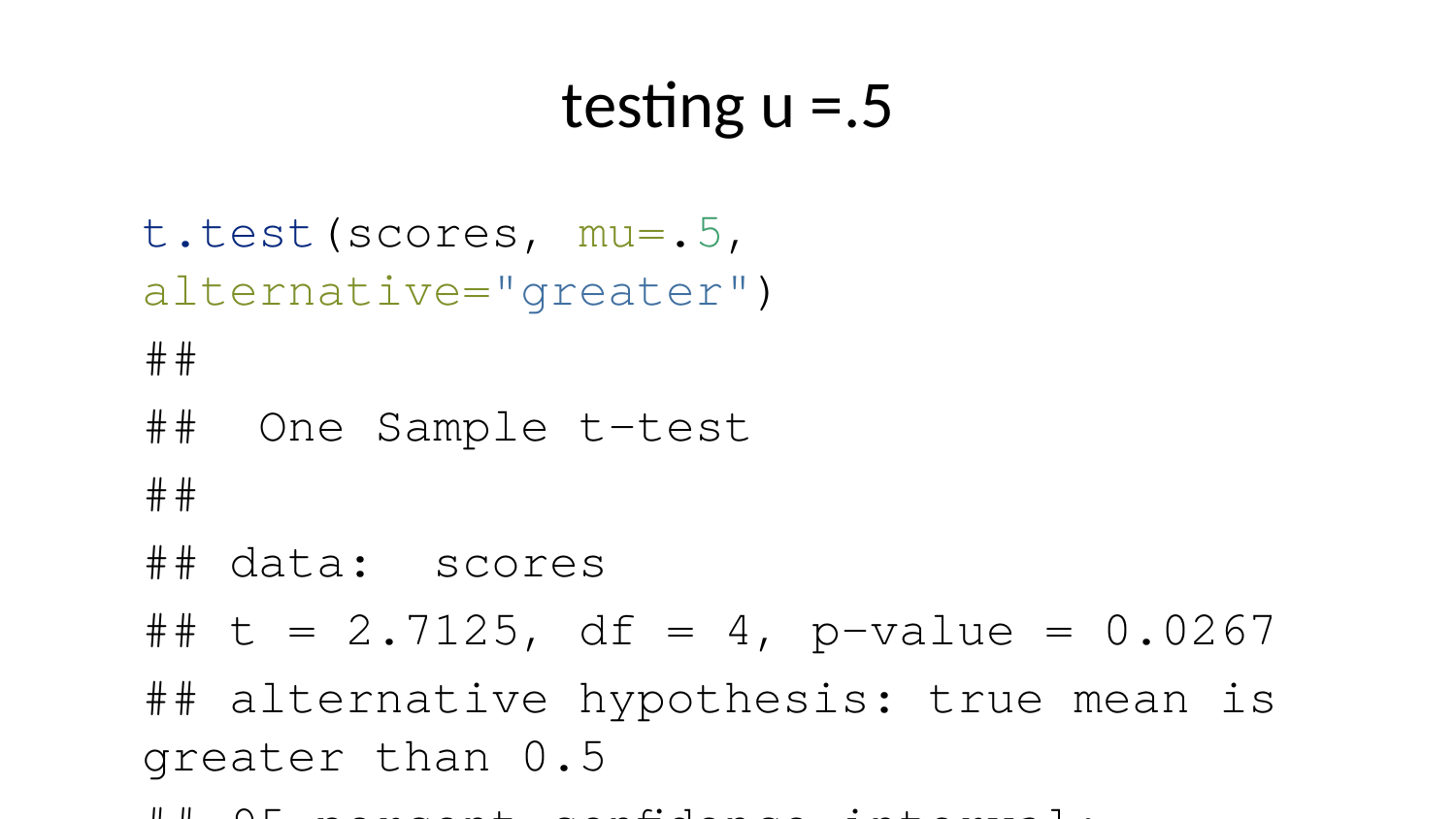

# testing u =.5
t.test(scores, mu=.5, alternative="greater")
##
##  One Sample t-test
##
## data:  scores
## t = 2.7125, df = 4, p-value = 0.0267
## alternative hypothesis: true mean is greater than 0.5
## 95 percent confidence interval:
##  0.5436715       Inf
## sample estimates:
## mean of x
##     0.704